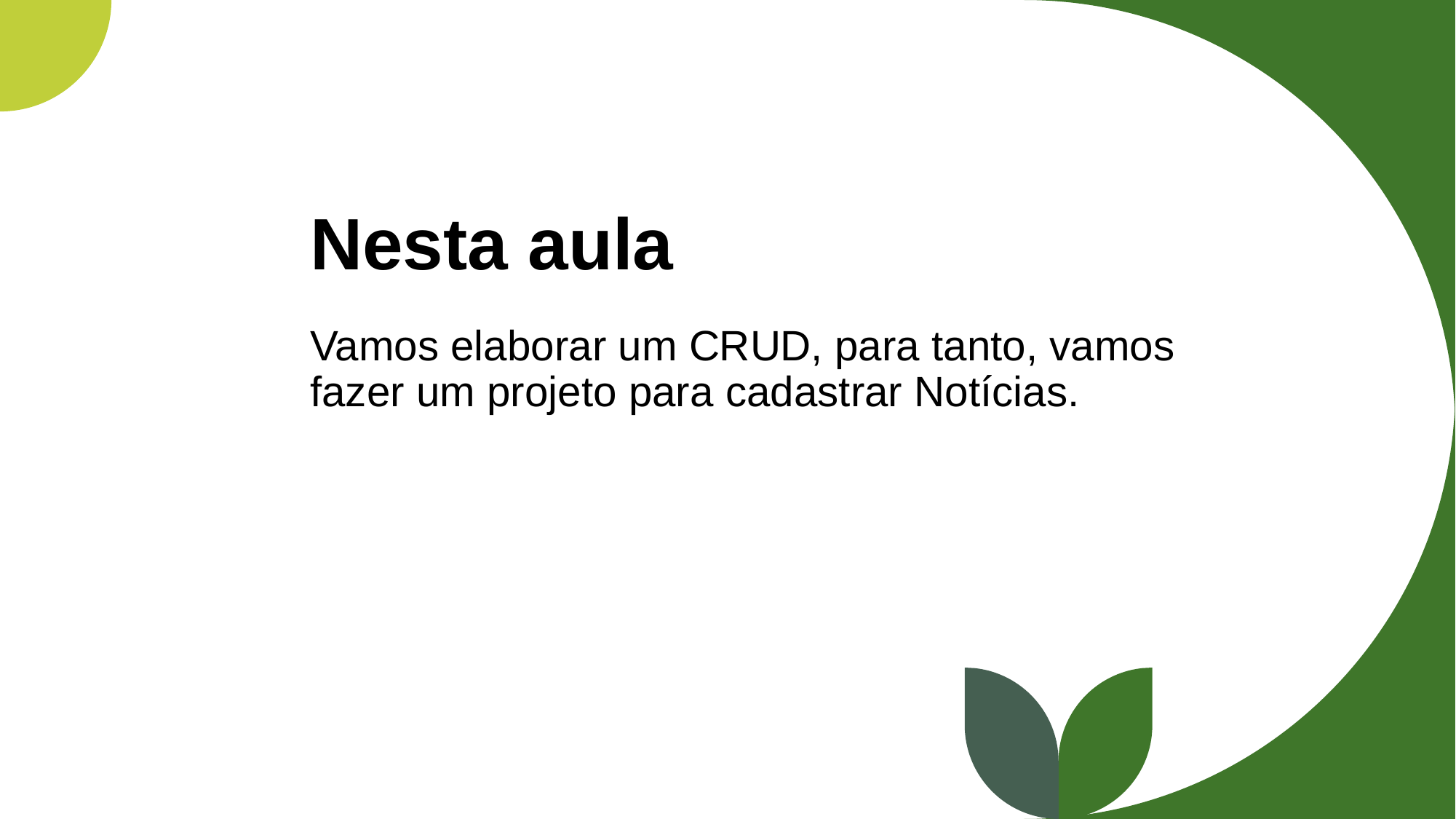

# Nesta aula
Vamos elaborar um CRUD, para tanto, vamos fazer um projeto para cadastrar Notícias.